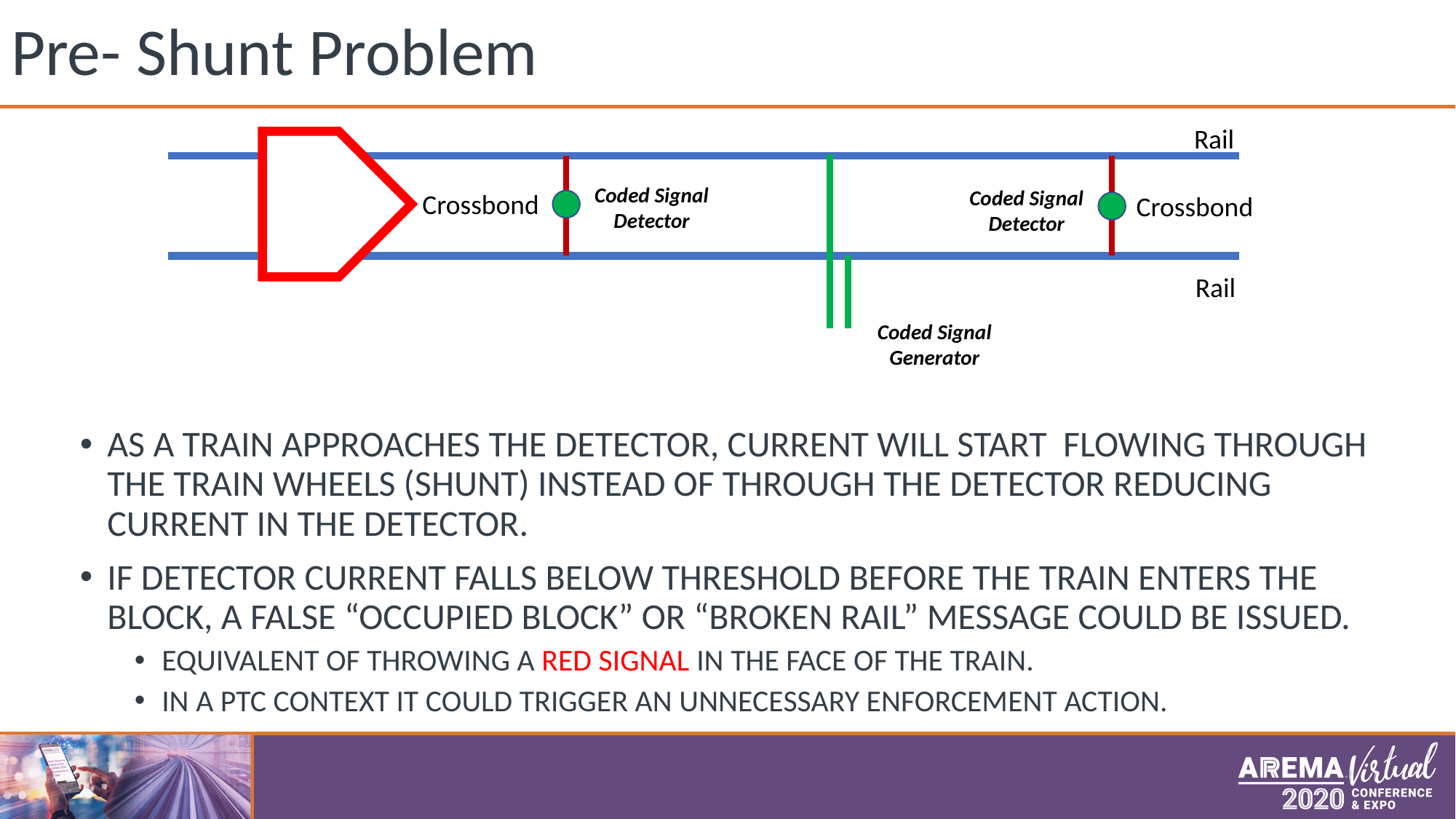

# Pre- Shunt Problem
Rail
Coded Signal Detector
Coded Signal Detector
Crossbond
Crossbond

Rail
Coded Signal Generator

As a train approaches the detector, current will start  flowing through the train wheels (shunt) instead of through the detector reducing current in the detector.
If Detector current falls below threshold before the train enters the block, a false “occupied block” or “broken rail” message could be issued.
equivalent of throwing a red signal in the face of the train.
In a PTC context it could trigger an unnecessary enforcement action.